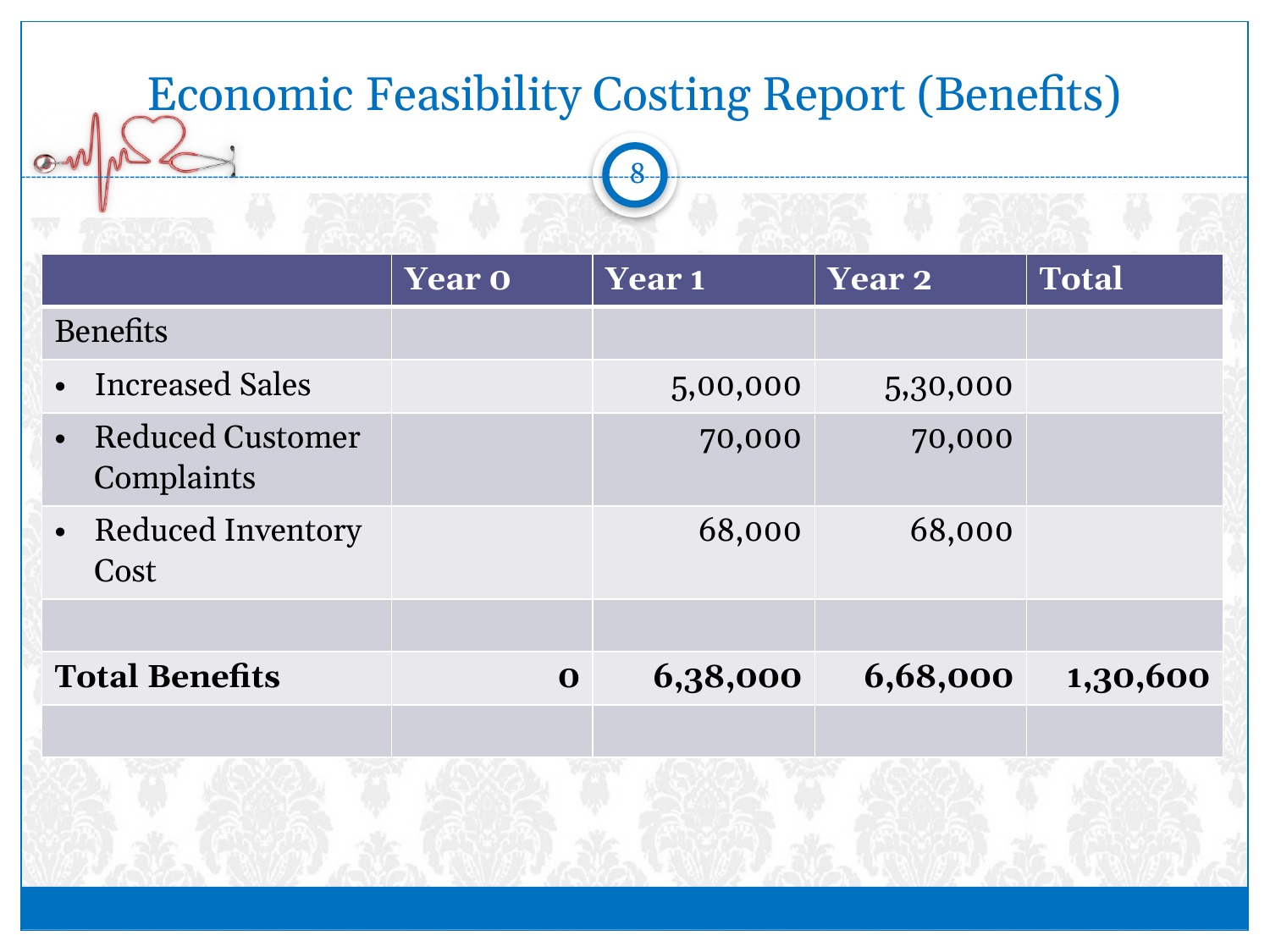

# Economic Feasibility Costing Report (Benefits)
8
|  | Year 0 | Year 1 | Year 2 | Total |
| --- | --- | --- | --- | --- |
| Benefits |  |  |  |  |
| Increased Sales |  | 5,00,000 | 5,30,000 |  |
| Reduced Customer Complaints |  | 70,000 | 70,000 |  |
| Reduced Inventory Cost |  | 68,000 | 68,000 |  |
|  |  |  |  |  |
| Total Benefits | 0 | 6,38,000 | 6,68,000 | 1,30,600 |
|  |  |  |  |  |